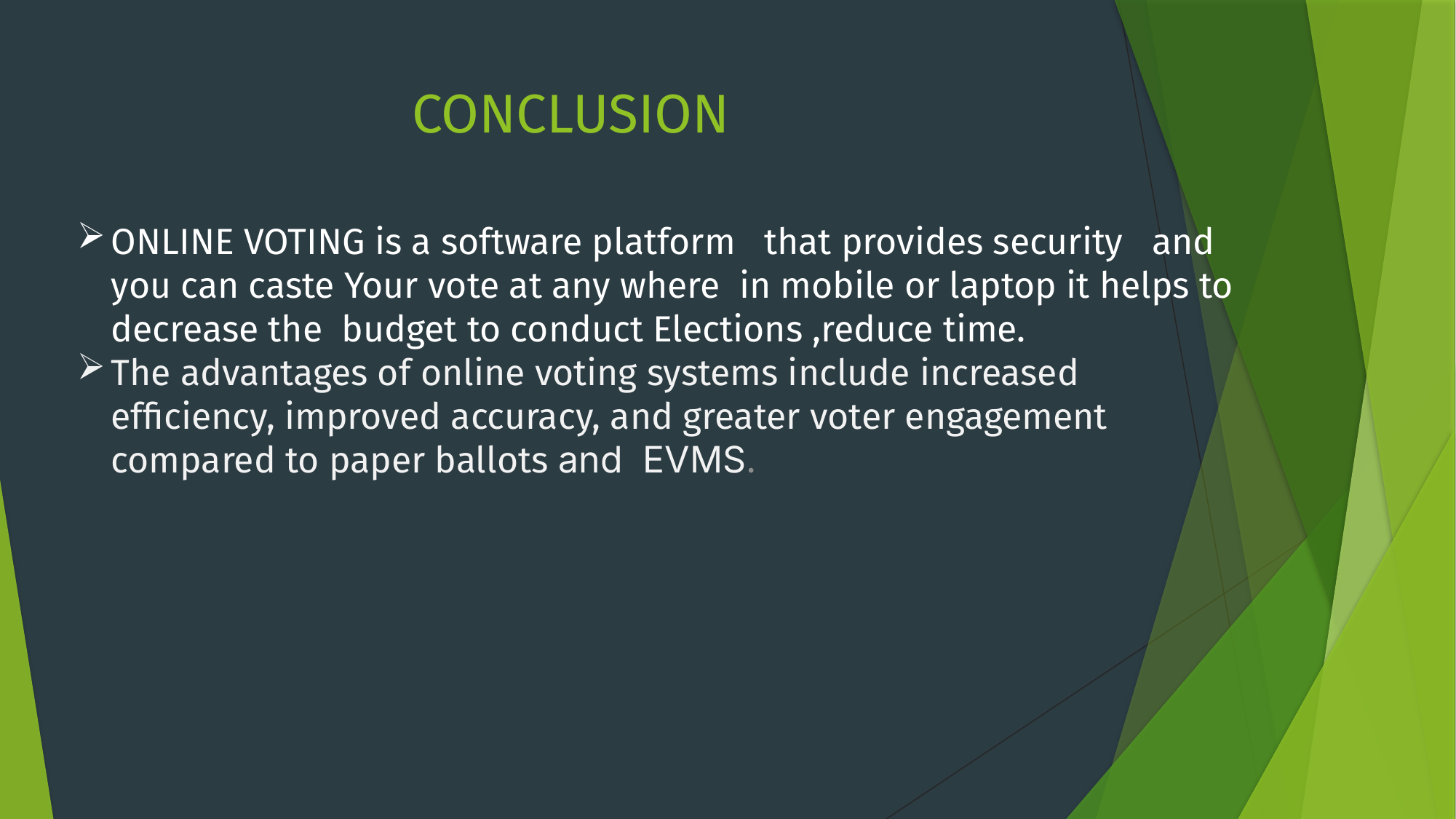

# CONCLUSION
ONLINE VOTING is a software platform   that provides security   and  you can caste Your vote at any where  in mobile or laptop it helps to decrease the  budget to conduct Elections ,reduce time.
The advantages of online voting systems include increased efficiency, improved accuracy, and greater voter engagement compared to paper ballots and  EVMS.